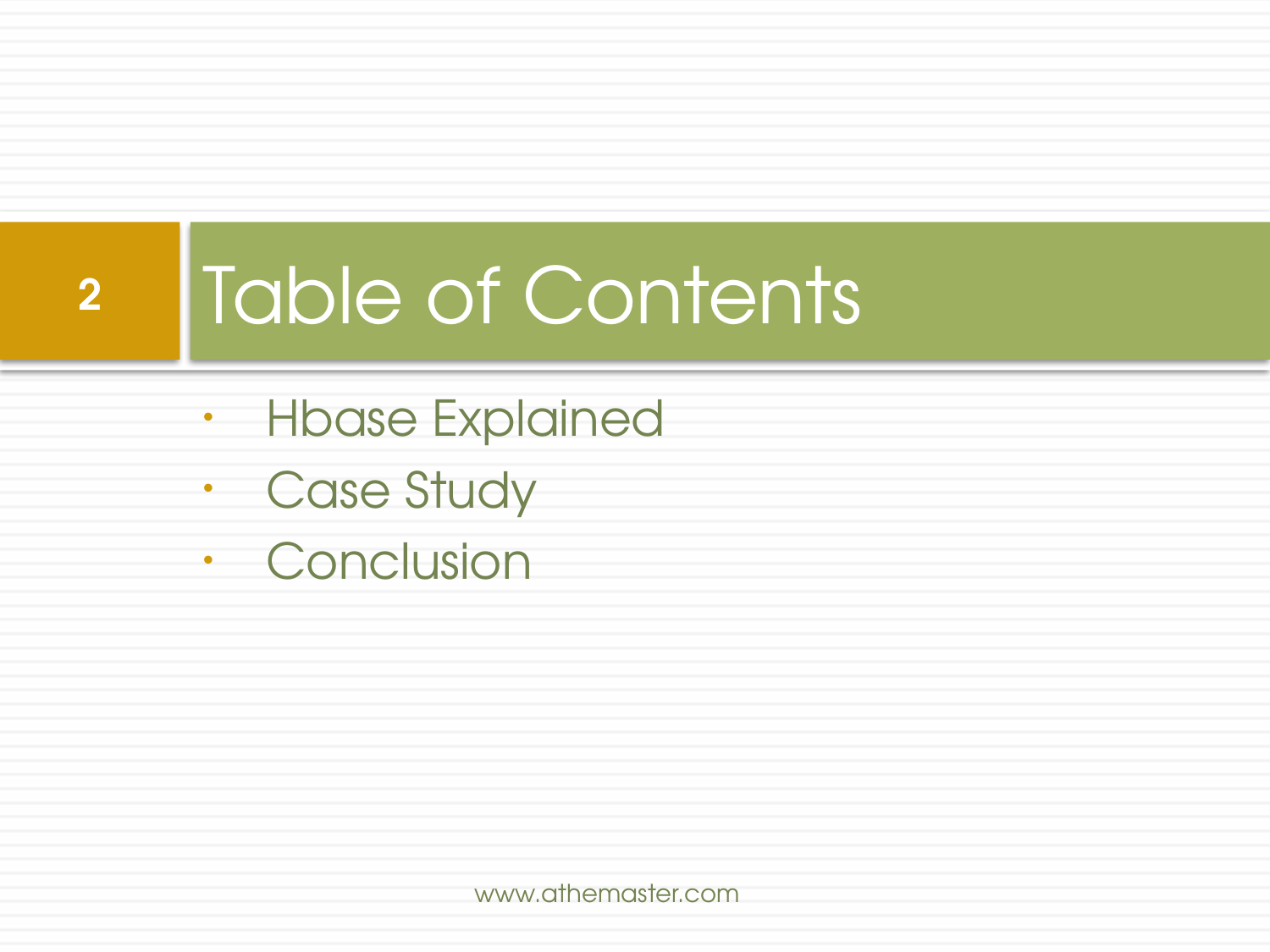

# Table of Contents
2
Hbase Explained
Case Study
Conclusion

www.athemaster.com